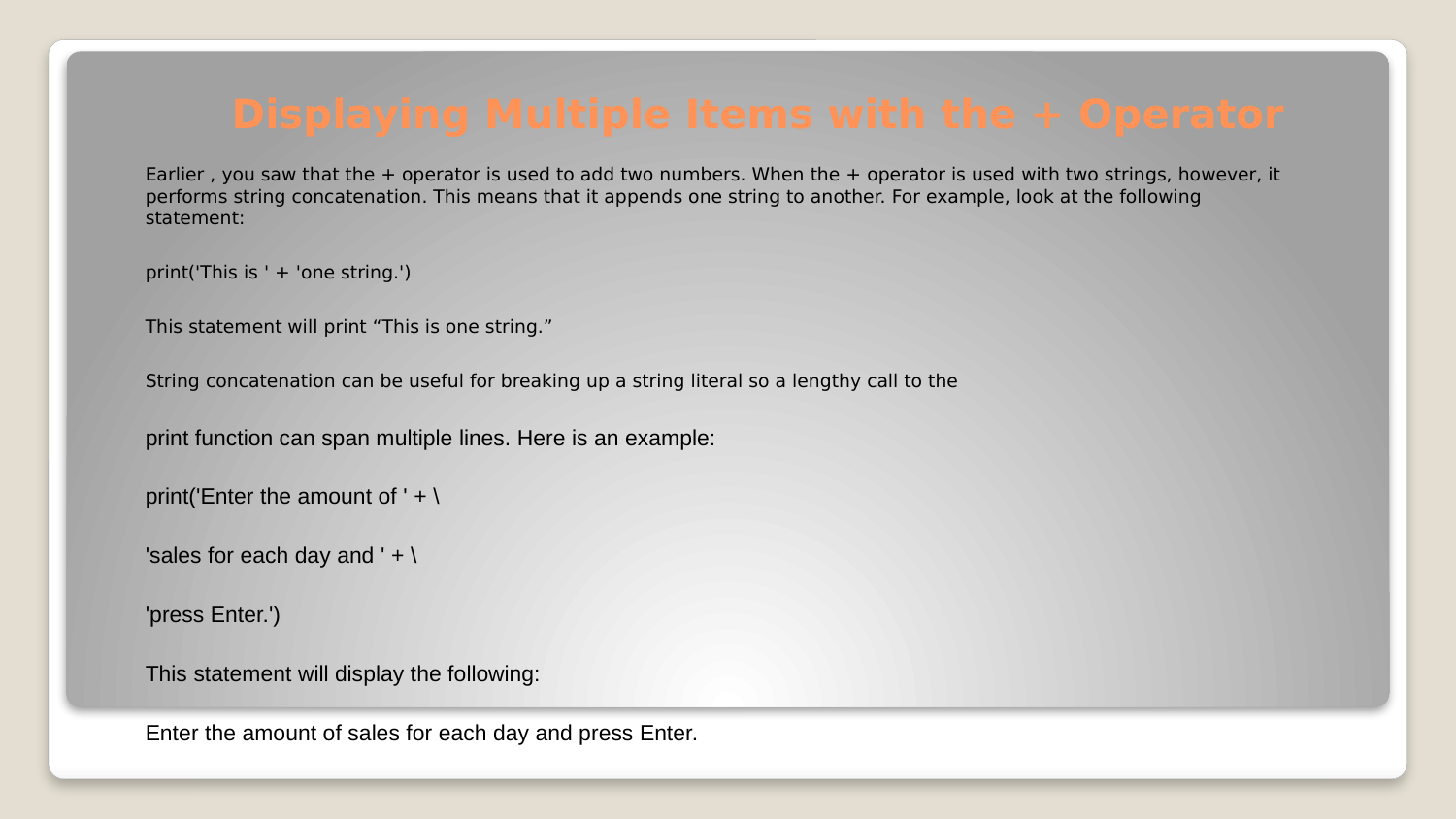

# Displaying Multiple Items with the + Operator
Earlier , you saw that the + operator is used to add two numbers. When the + operator is used with two strings, however, it performs string concatenation. This means that it appends one string to another. For example, look at the following statement:
print('This is ' + 'one string.')
This statement will print “This is one string.”
String concatenation can be useful for breaking up a string literal so a lengthy call to the
print function can span multiple lines. Here is an example:
print('Enter the amount of ' + \
'sales for each day and ' + \
'press Enter.')
This statement will display the following:
Enter the amount of sales for each day and press Enter.